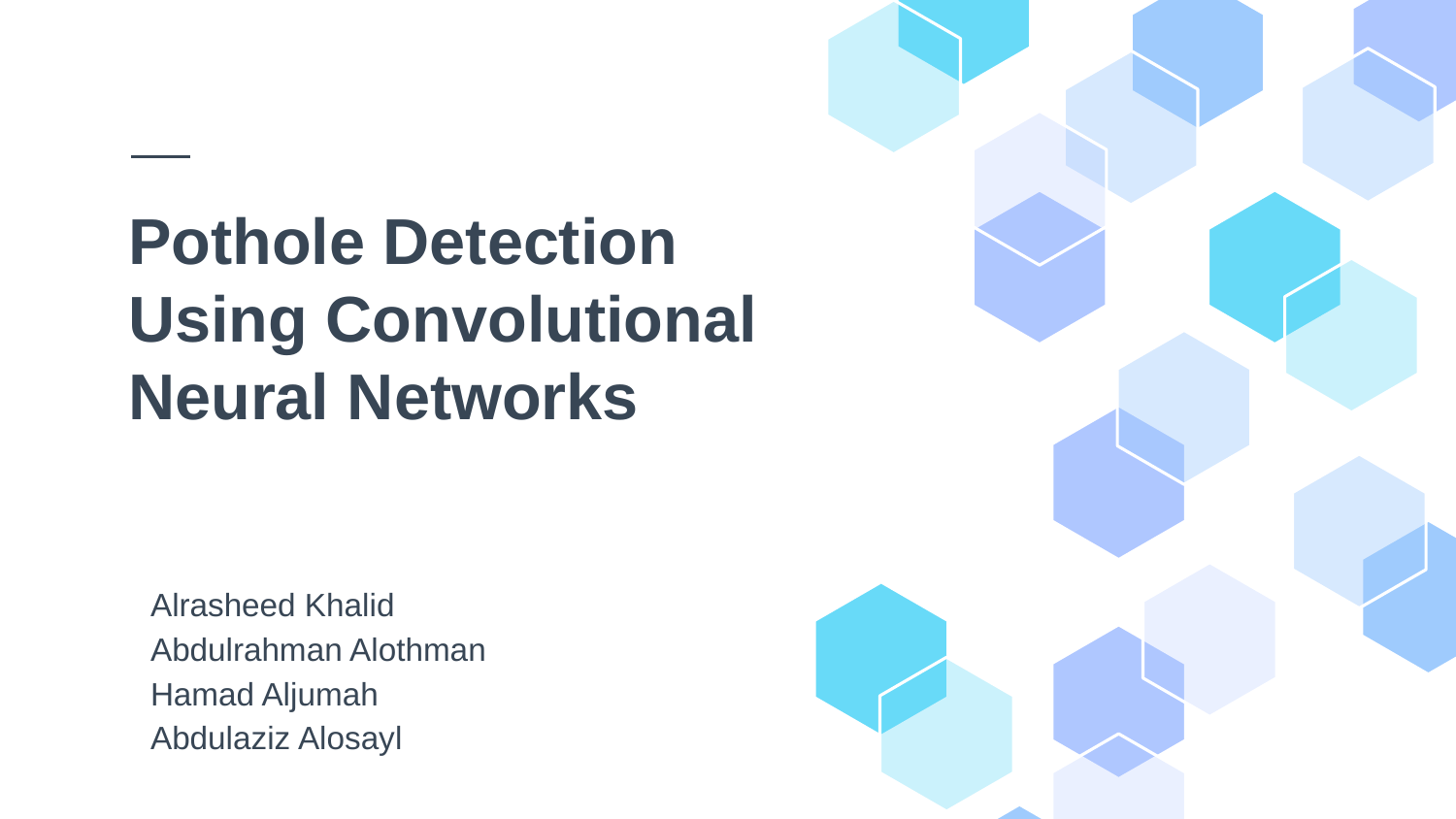

# Pothole Detection Using Convolutional Neural Networks
Alrasheed Khalid
Abdulrahman Alothman
Hamad Aljumah
Abdulaziz Alosayl